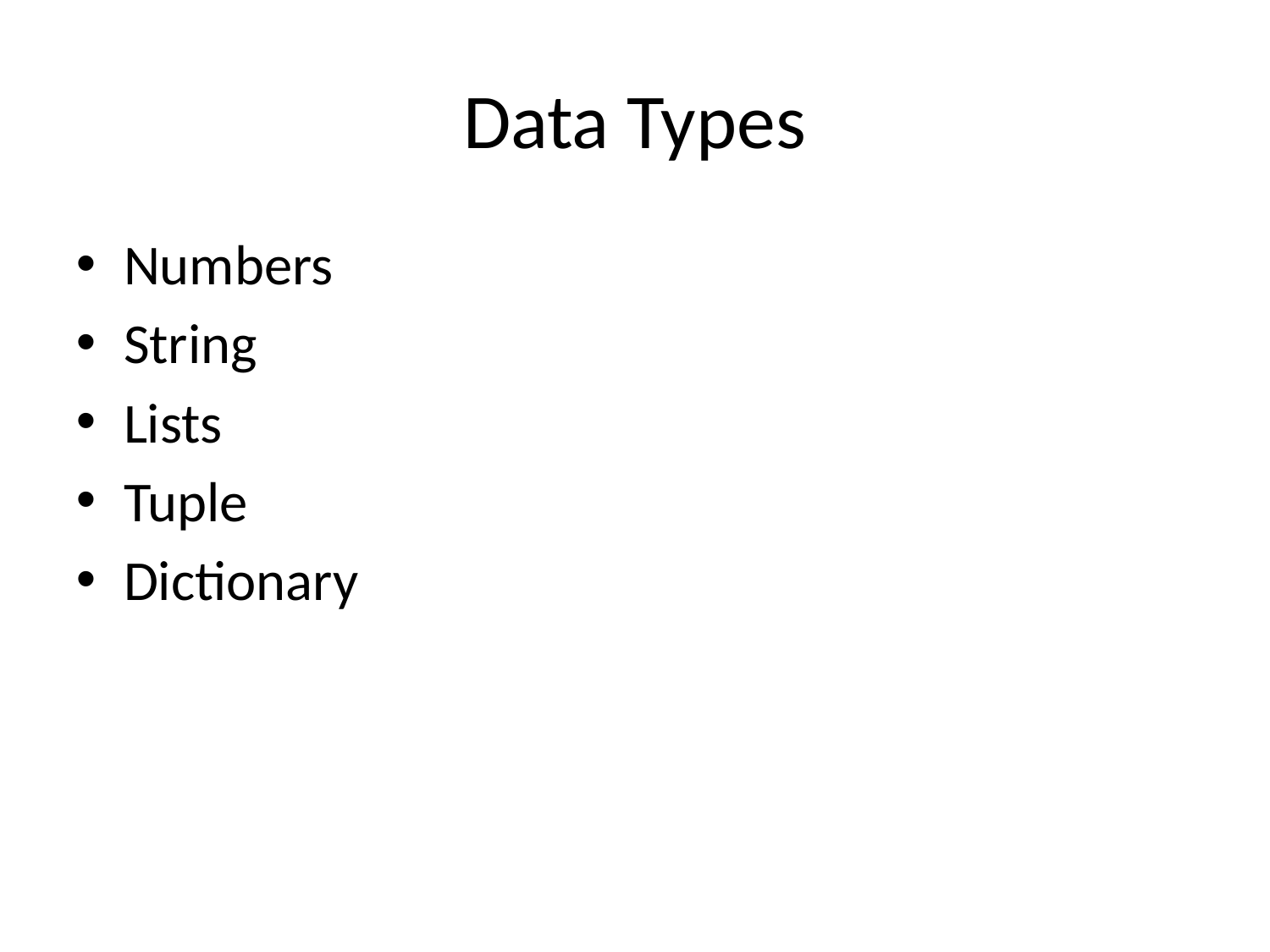

Data Types
Numbers
String
Lists
Tuple
Dictionary